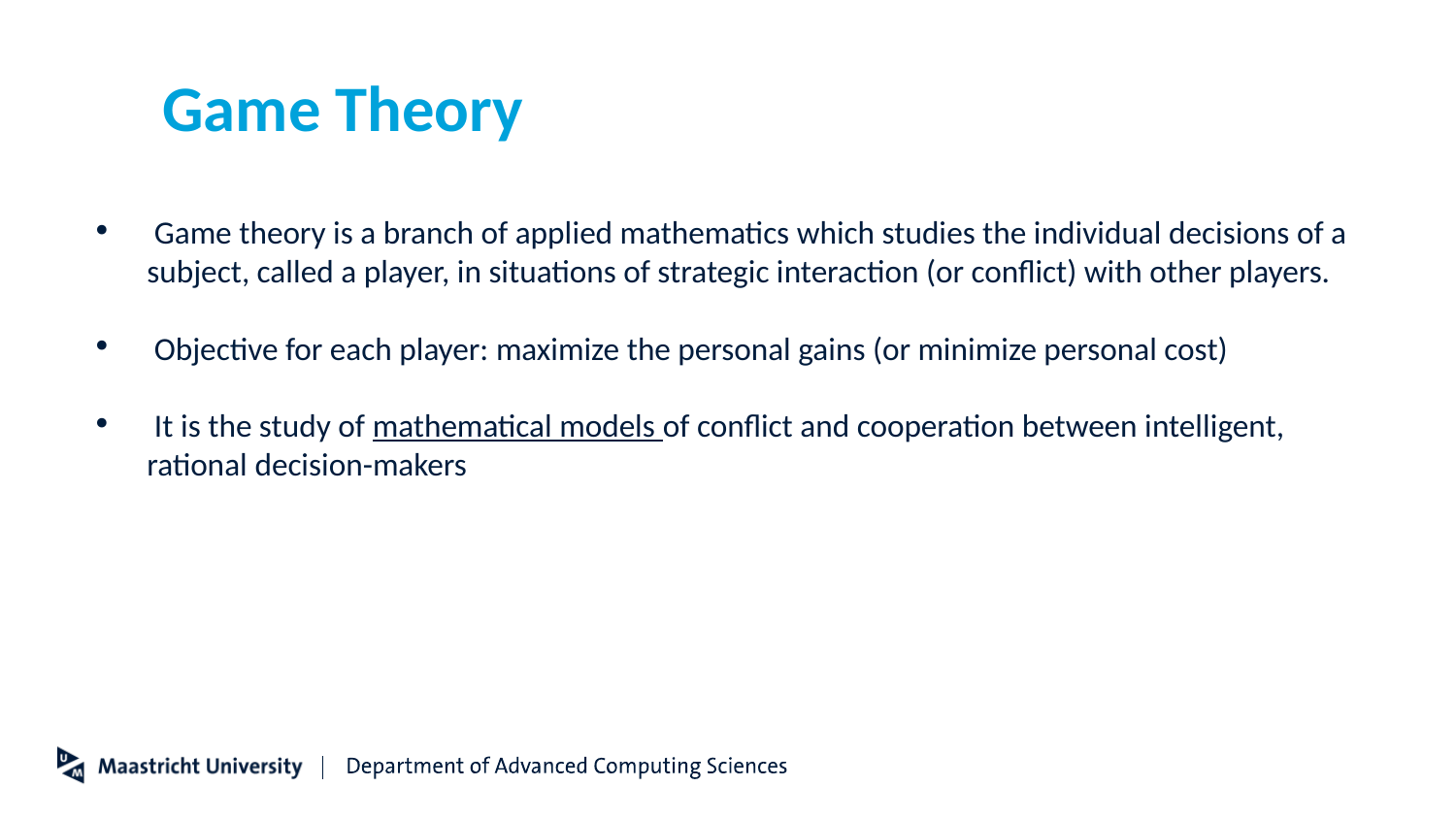

# Game Theory
 Game theory is a branch of applied mathematics which studies the individual decisions of a subject, called a player, in situations of strategic interaction (or conflict) with other players.

 Objective for each player: maximize the personal gains (or minimize personal cost)

 It is the study of mathematical models of conflict and cooperation between intelligent, rational decision-makers